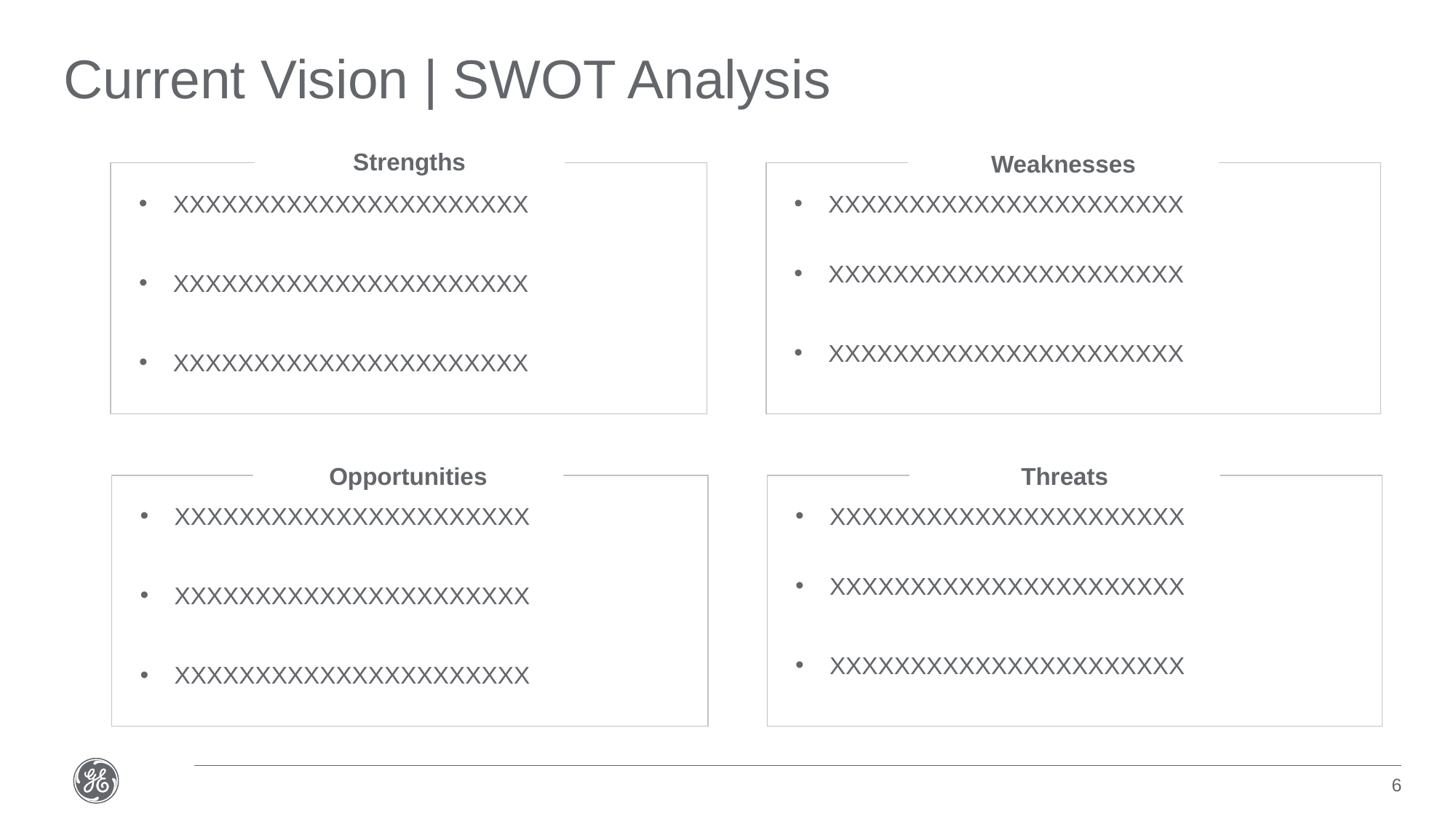

# Current Vision | SWOT Analysis
Strengths
Weaknesses

XXXXXXXXXXXXXXXXXXXXXX
XXXXXXXXXXXXXXXXXXXXXX

XXXXXXXXXXXXXXXXXXXXXX
XXXXXXXXXXXXXXXXXXXXXX
XXXXXXXXXXXXXXXXXXXXXX
XXXXXXXXXXXXXXXXXXXXXX
Opportunities
Threats

XXXXXXXXXXXXXXXXXXXXXX
XXXXXXXXXXXXXXXXXXXXXX

XXXXXXXXXXXXXXXXXXXXXX
XXXXXXXXXXXXXXXXXXXXXX
XXXXXXXXXXXXXXXXXXXXXX
XXXXXXXXXXXXXXXXXXXXXX
6